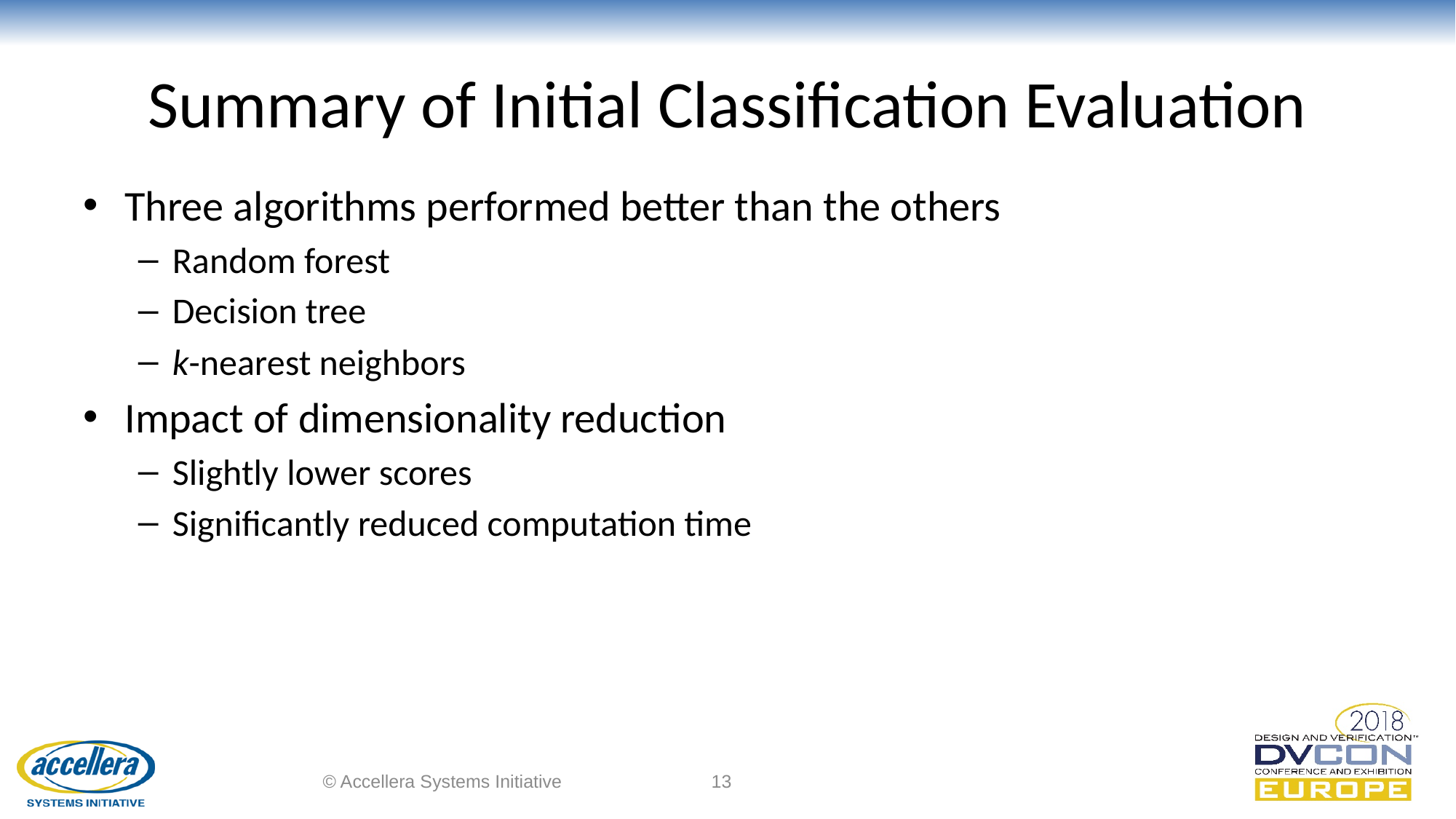

# Summary of Initial Classification Evaluation
Three algorithms performed better than the others
Random forest
Decision tree
k-nearest neighbors
Impact of dimensionality reduction
Slightly lower scores
Significantly reduced computation time
© Accellera Systems Initiative
13